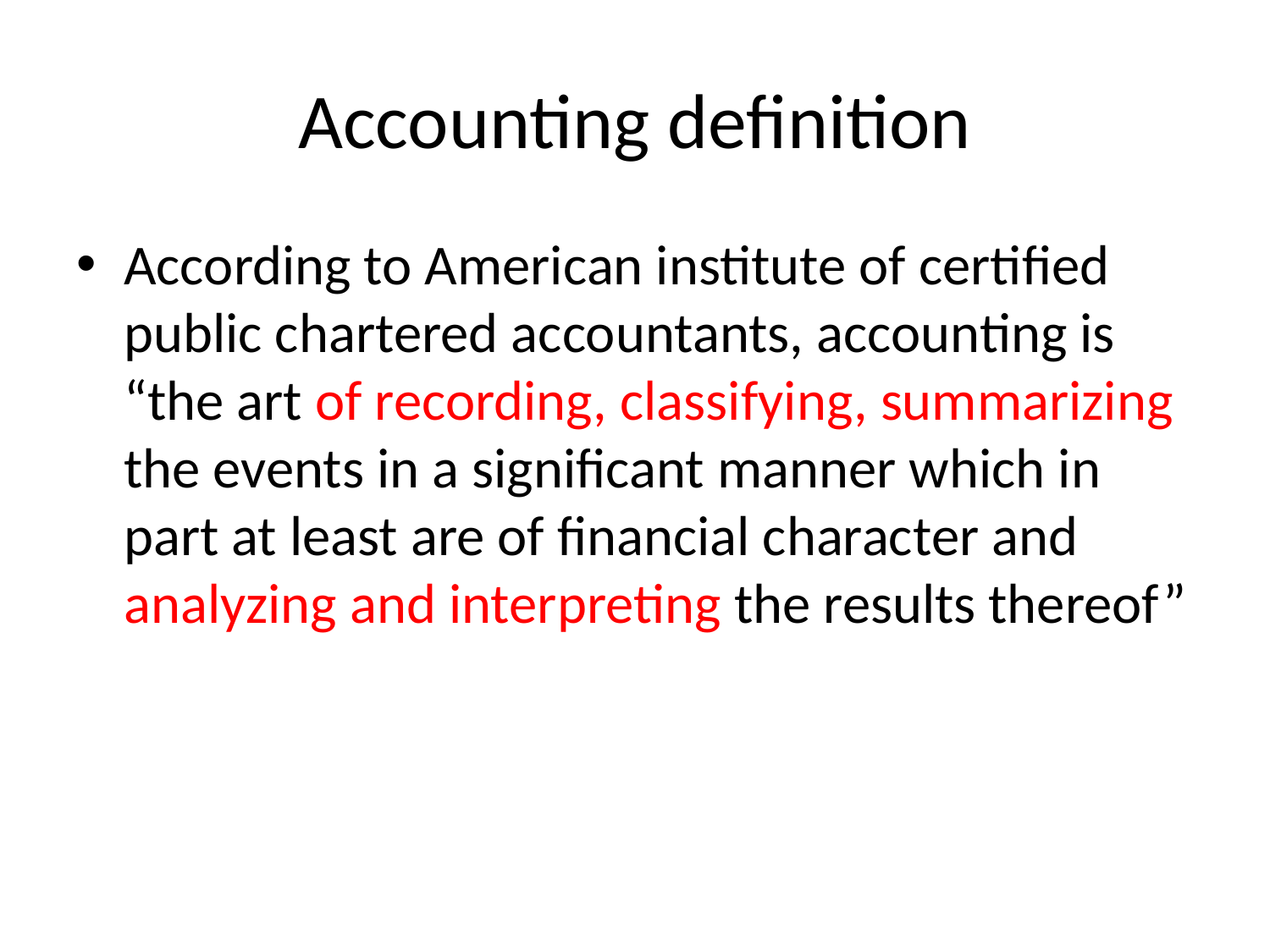

# Accounting definition
According to American institute of certified public chartered accountants, accounting is “the art of recording, classifying, summarizing the events in a significant manner which in part at least are of financial character and analyzing and interpreting the results thereof”